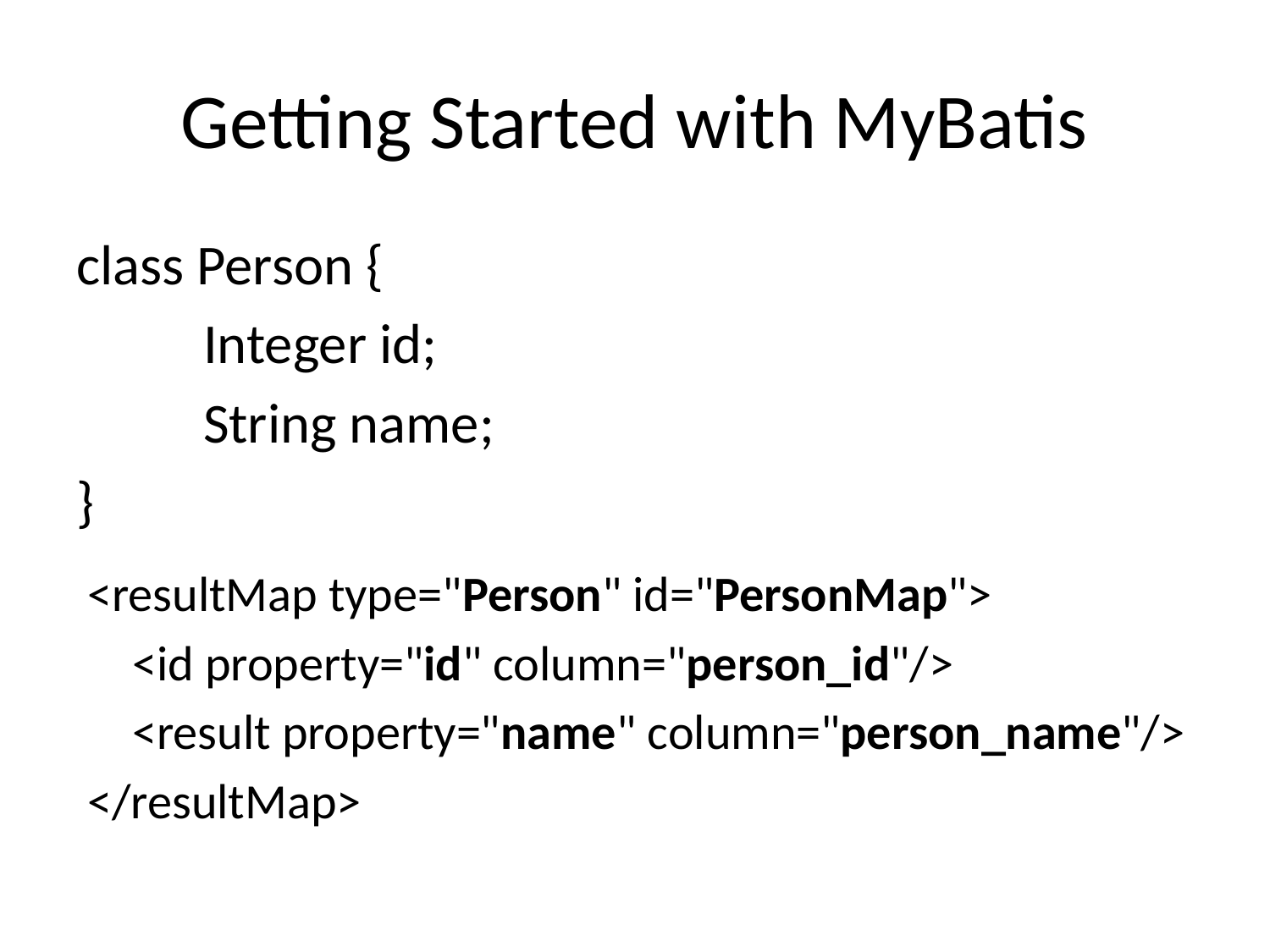

# Getting Started with MyBatis
class Person {
	Integer id;
	String name;
}
<resultMap type="Person" id="PersonMap">
    <id property="id" column="person_id"/>
    <result property="name" column="person_name"/>
</resultMap>